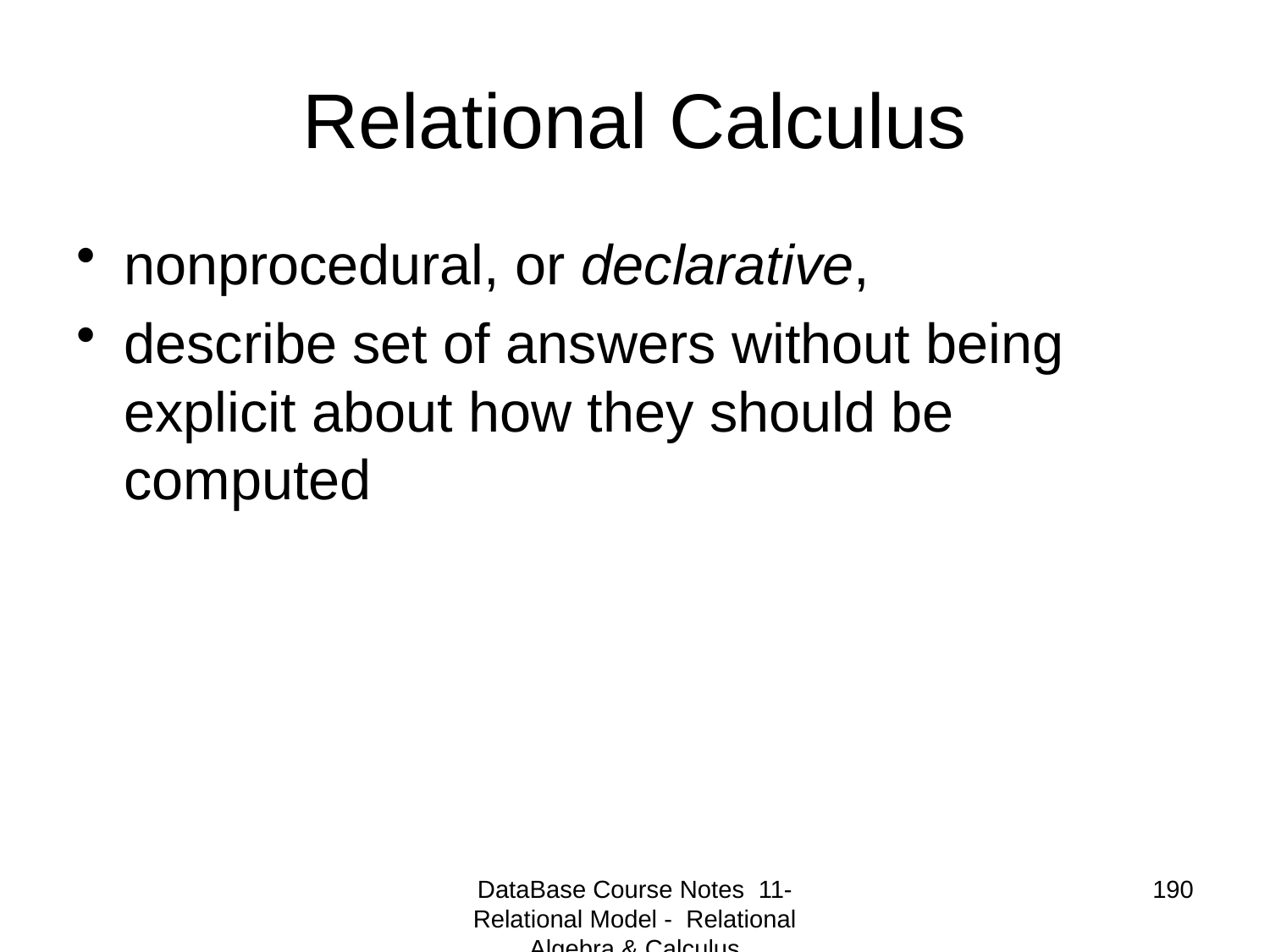

# Relational Calculus
nonprocedural, or declarative,
describe set of answers without being explicit about how they should be computed
DataBase Course Notes  11- Relational Model -  Relational Algebra & Calculus
190